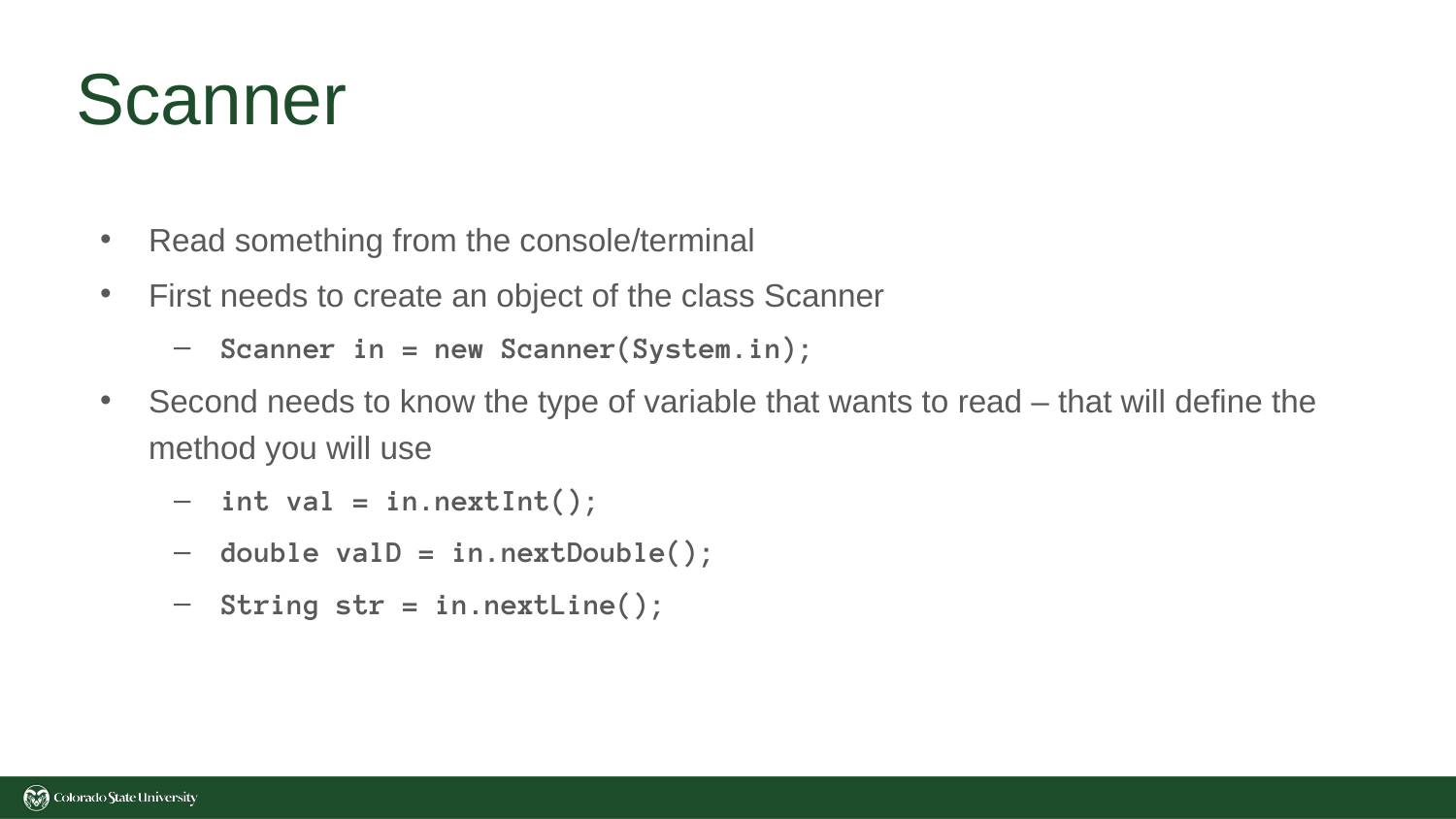

# Scanner
Read something from the console/terminal
First needs to create an object of the class Scanner
Scanner in = new Scanner(System.in);
Second needs to know the type of variable that wants to read – that will define the method you will use
int val = in.nextInt();
double valD = in.nextDouble();
String str = in.nextLine();